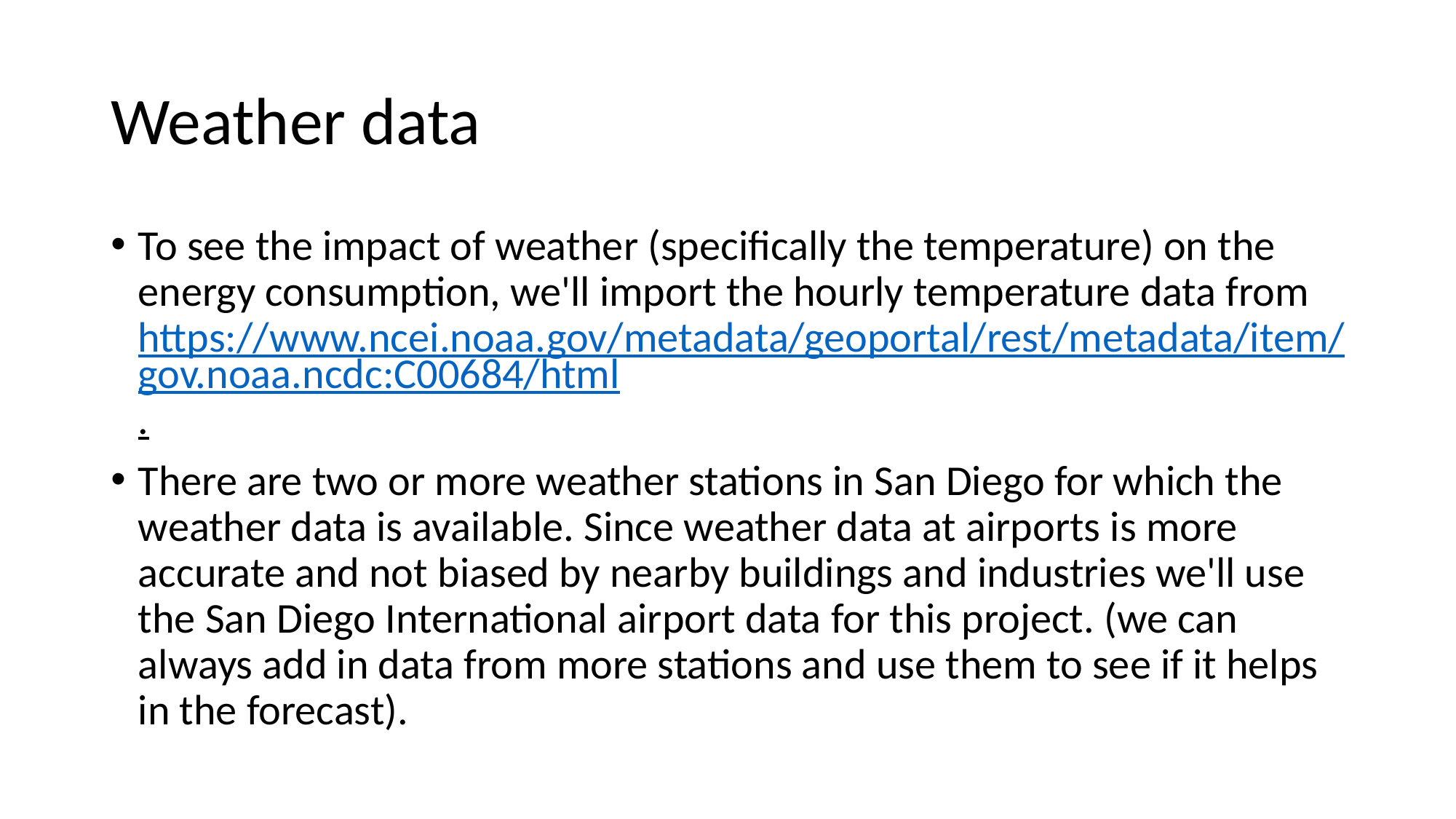

# Weather data
To see the impact of weather (specifically the temperature) on the energy consumption, we'll import the hourly temperature data from https://www.ncei.noaa.gov/metadata/geoportal/rest/metadata/item/gov.noaa.ncdc:C00684/html.
There are two or more weather stations in San Diego for which the weather data is available. Since weather data at airports is more accurate and not biased by nearby buildings and industries we'll use the San Diego International airport data for this project. (we can always add in data from more stations and use them to see if it helps in the forecast).